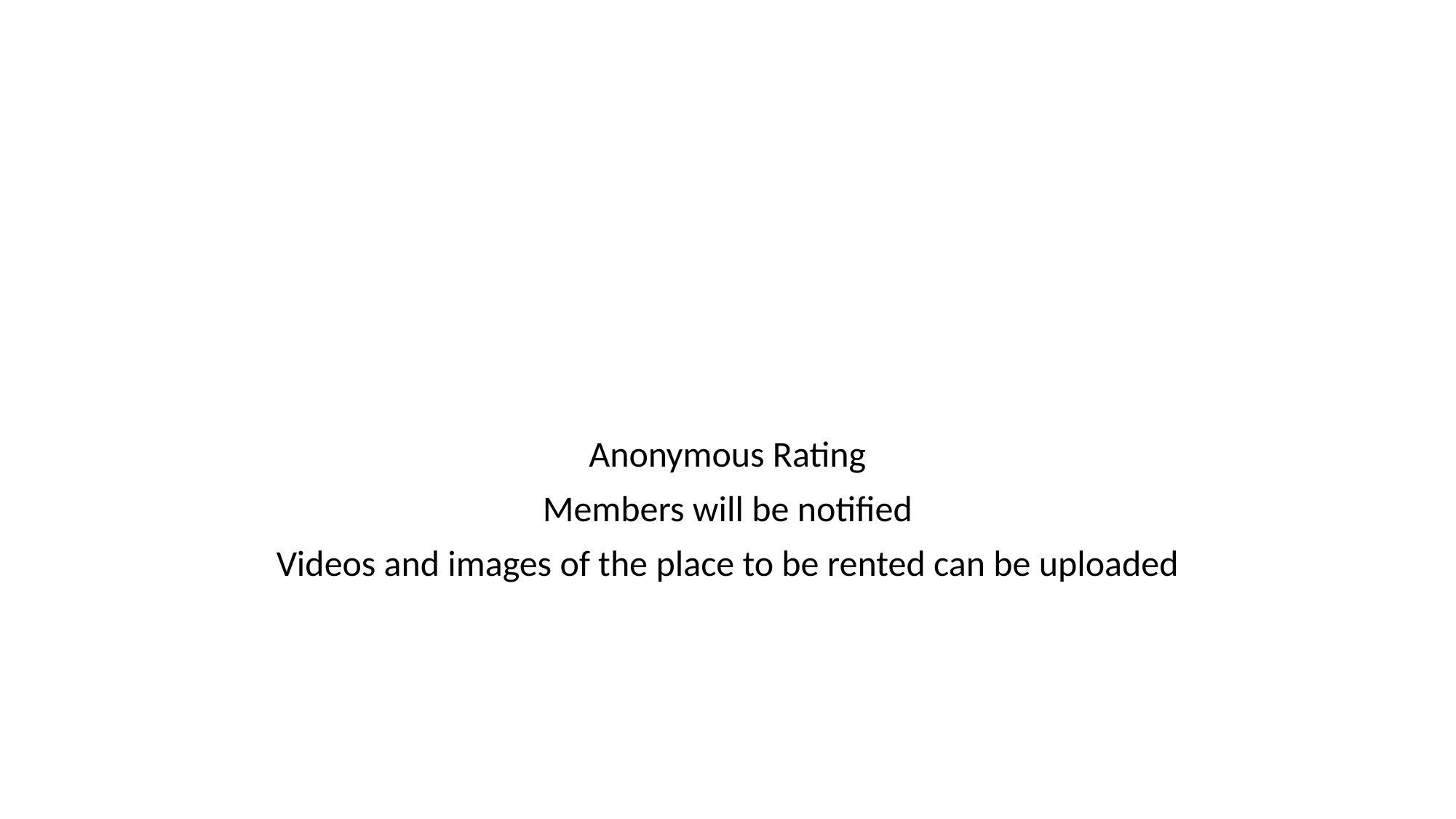

#
Anonymous Rating
Members will be notified
Videos and images of the place to be rented can be uploaded